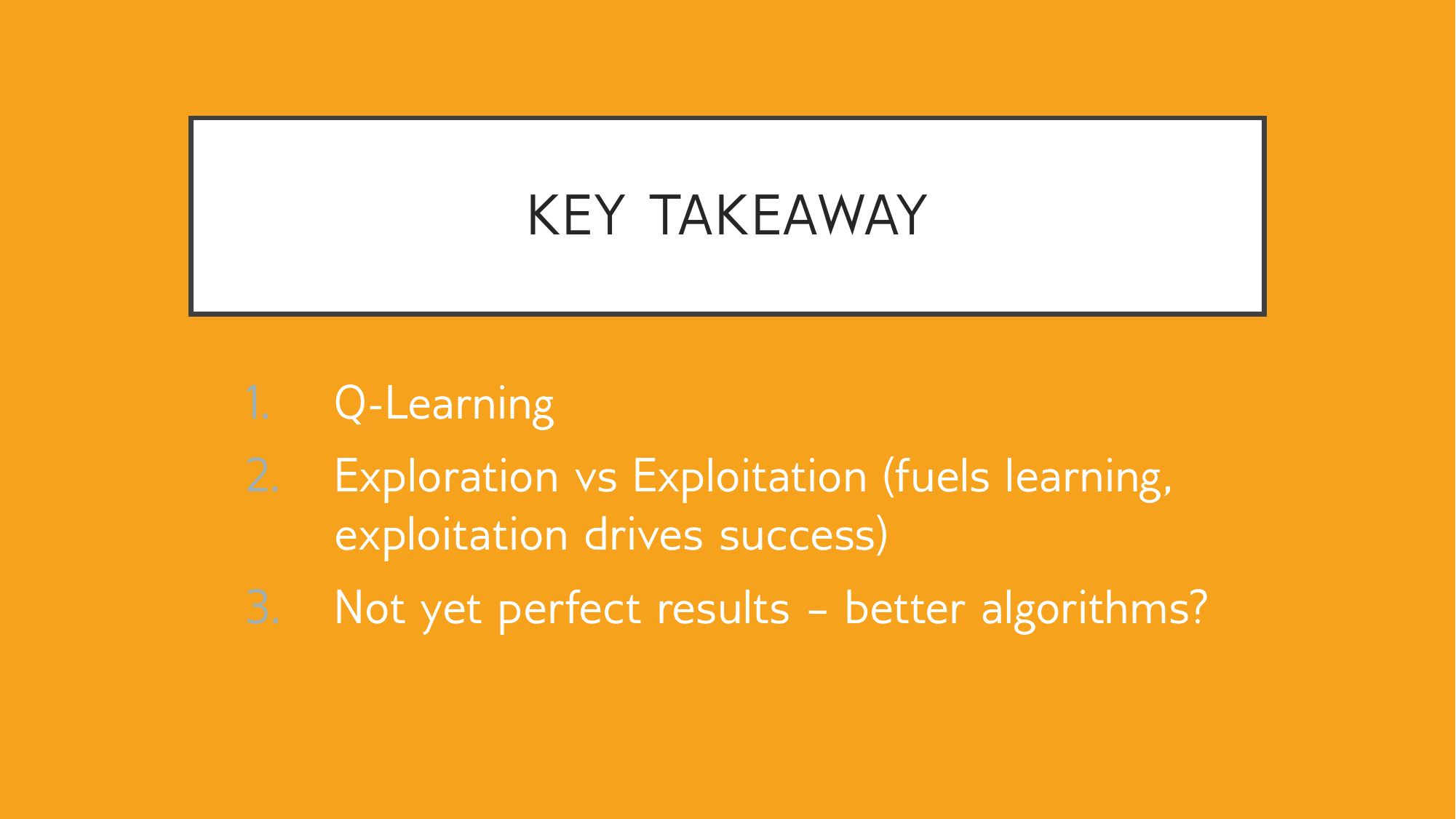

# Key takeaway
Q-Learning
Exploration vs Exploitation (fuels learning, exploitation drives success)
Not yet perfect results – better algorithms?